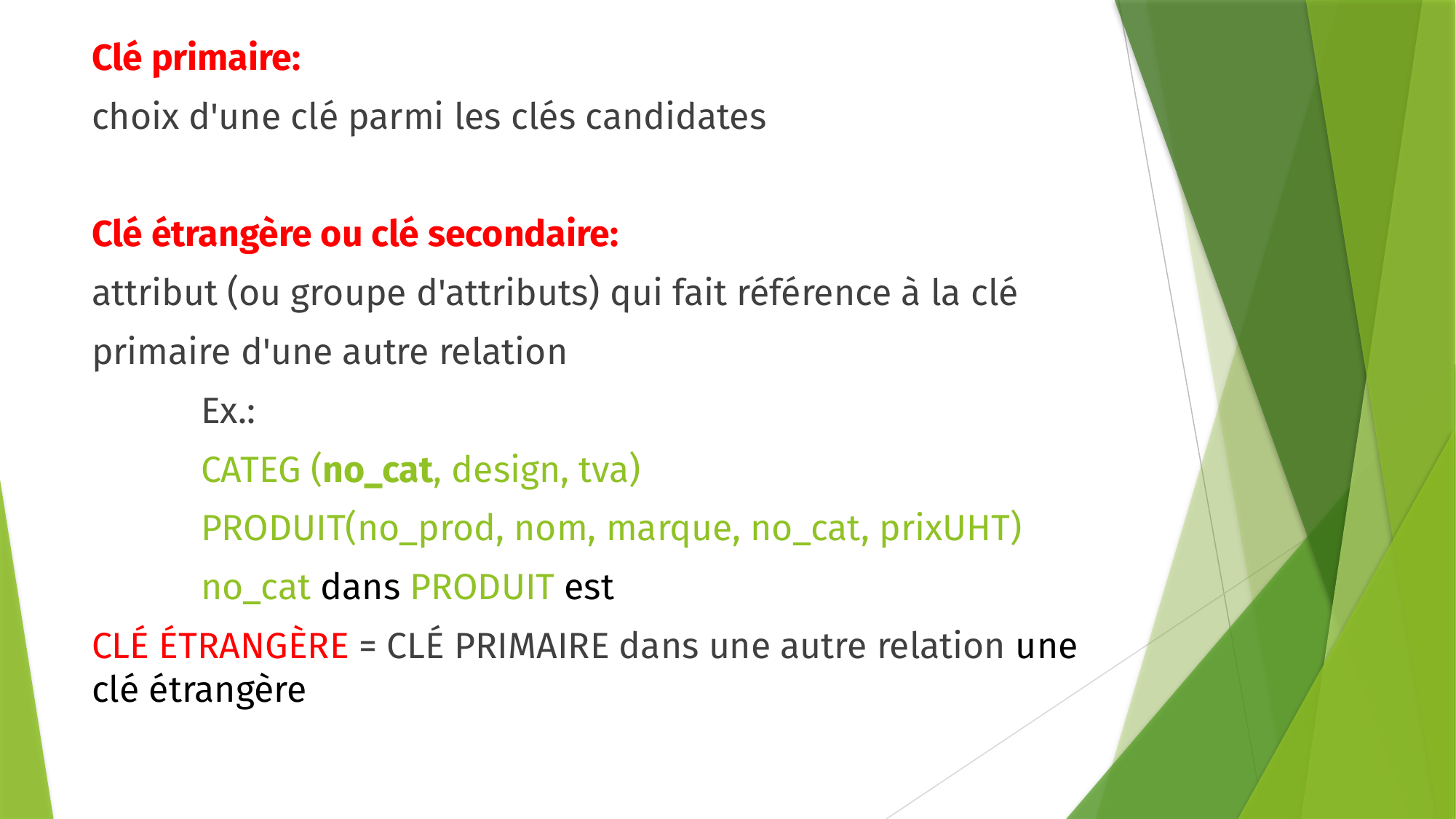

Clé primaire:
choix d'une clé parmi les clés candidates

Clé étrangère ou clé secondaire:
attribut (ou groupe d'attributs) qui fait référence à la clé
primaire d'une autre relation
	Ex.:
	CATEG (no_cat, design, tva)
	PRODUIT(no_prod, nom, marque, no_cat, prixUHT)
	no_cat dans PRODUIT est
CLÉ ÉTRANGÈRE = CLÉ PRIMAIRE dans une autre relation une clé étrangère